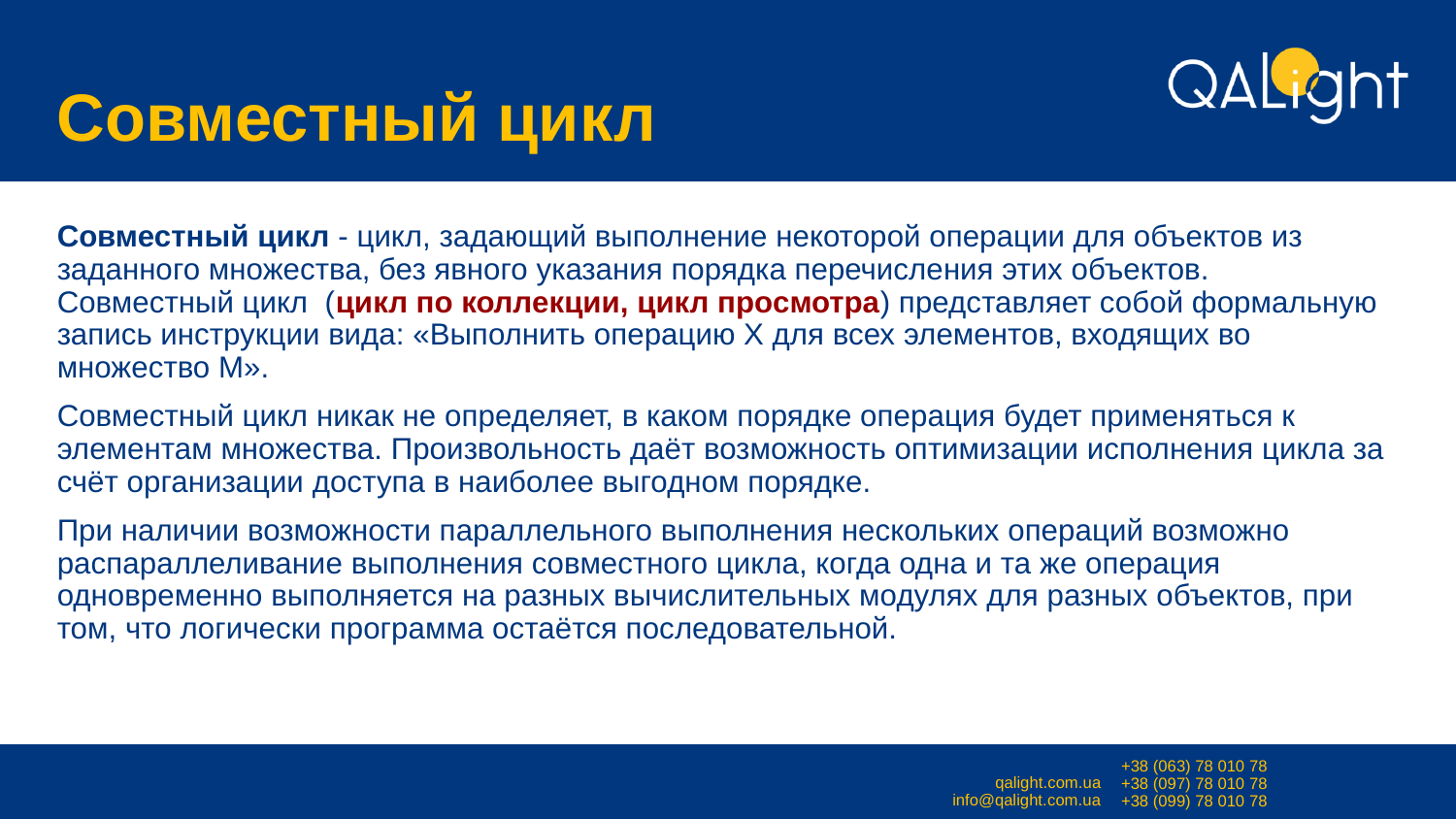

# Совместный цикл
Совместный цикл - цикл, задающий выполнение некоторой операции для объектов из заданного множества, без явного указания порядка перечисления этих объектов. Совместный цикл  (цикл по коллекции, цикл просмотра) представляет собой формальную запись инструкции вида: «Выполнить операцию X для всех элементов, входящих во множество M».
Совместный цикл никак не определяет, в каком порядке операция будет применяться к элементам множества. Произвольность даёт возможность оптимизации исполнения цикла за счёт организации доступа в наиболее выгодном порядке.
При наличии возможности параллельного выполнения нескольких операций возможно распараллеливание выполнения совместного цикла, когда одна и та же операция одновременно выполняется на разных вычислительных модулях для разных объектов, при том, что логически программа остаётся последовательной.